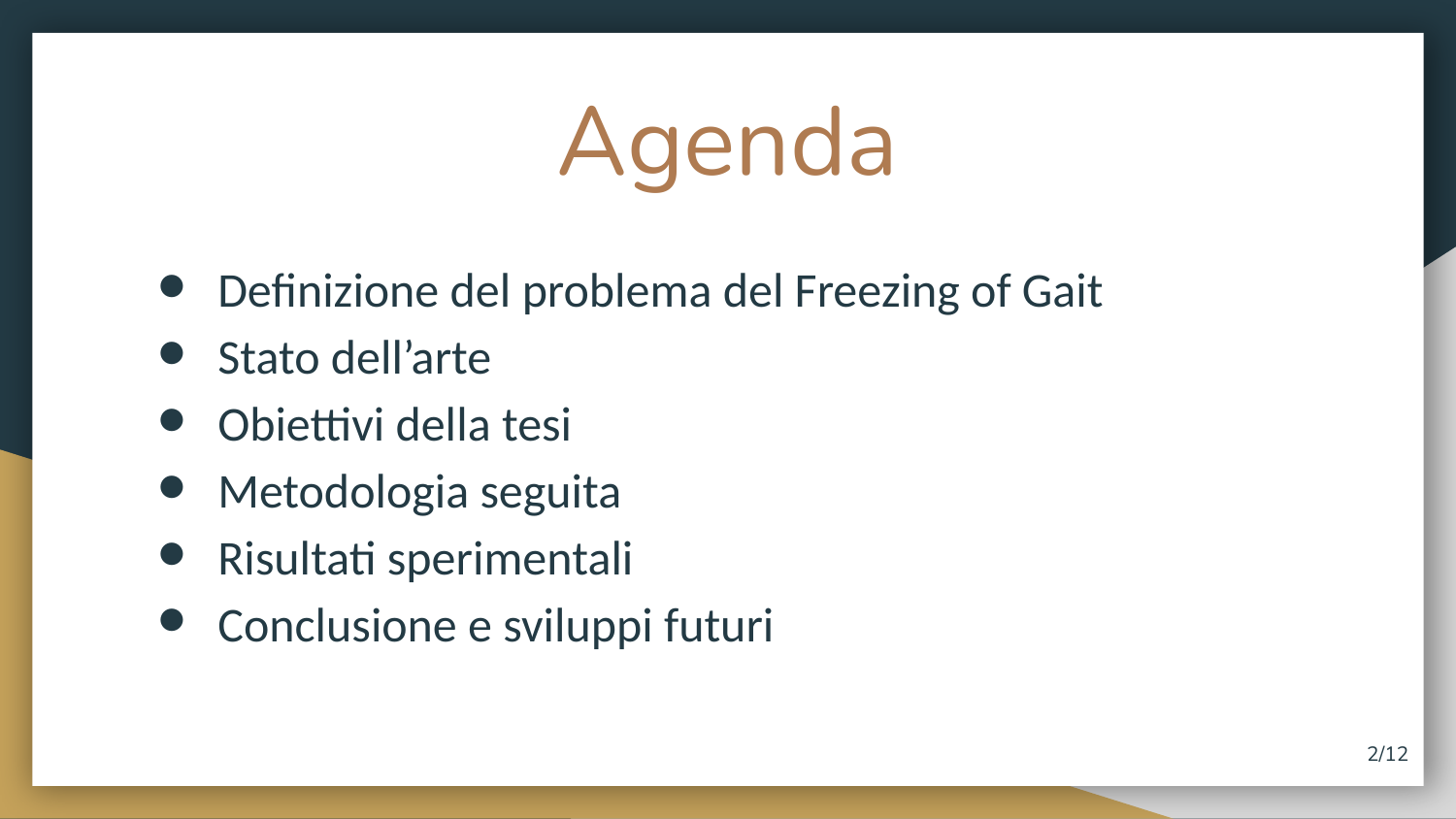

# Agenda
Definizione del problema del Freezing of Gait
Stato dell’arte
Obiettivi della tesi
Metodologia seguita
Risultati sperimentali
Conclusione e sviluppi futuri
2/12